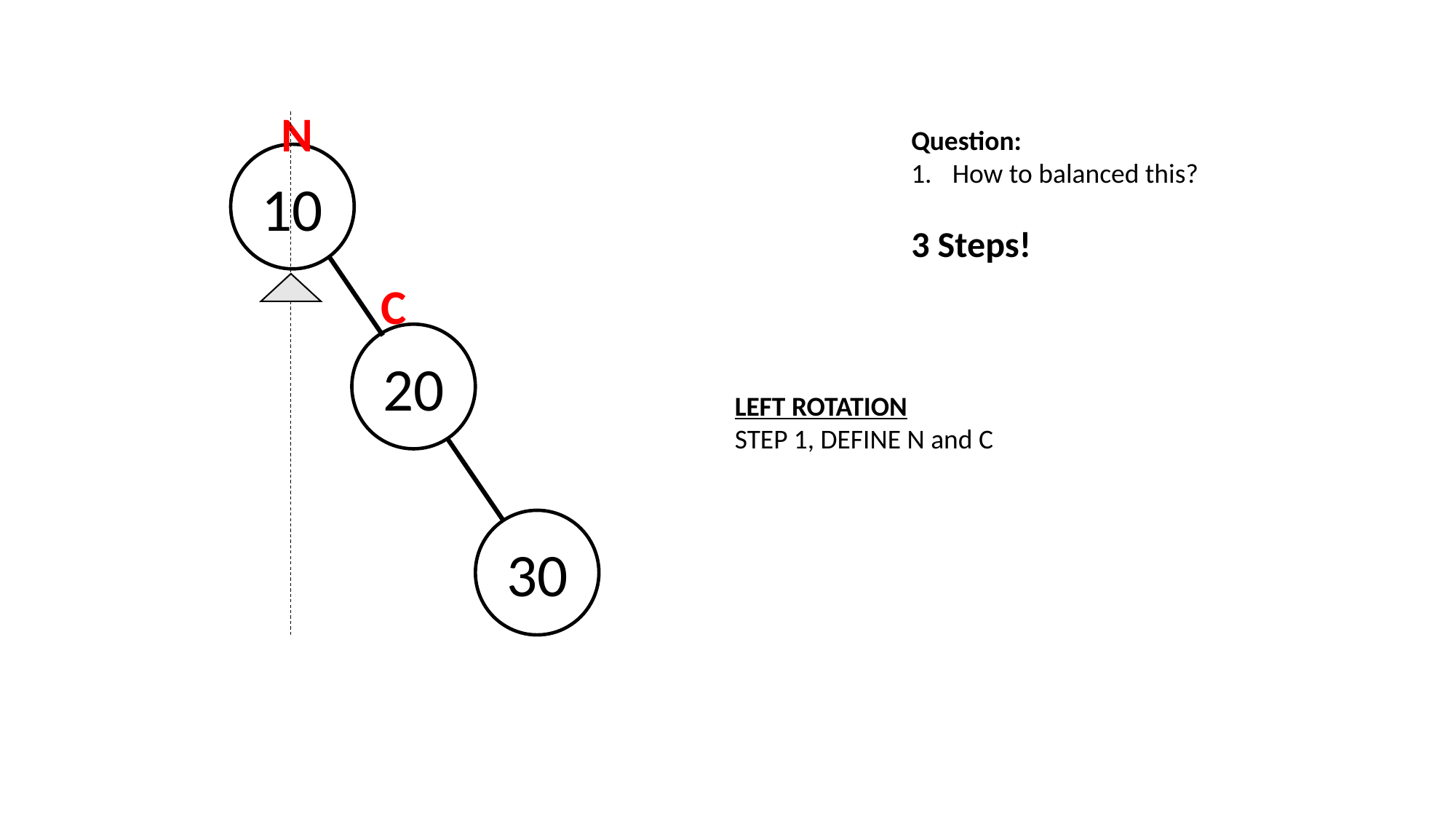

N
Question:
How to balanced this?

3 Steps!

10
C

20
LEFT ROTATION
STEP 1, DEFINE N and C
30